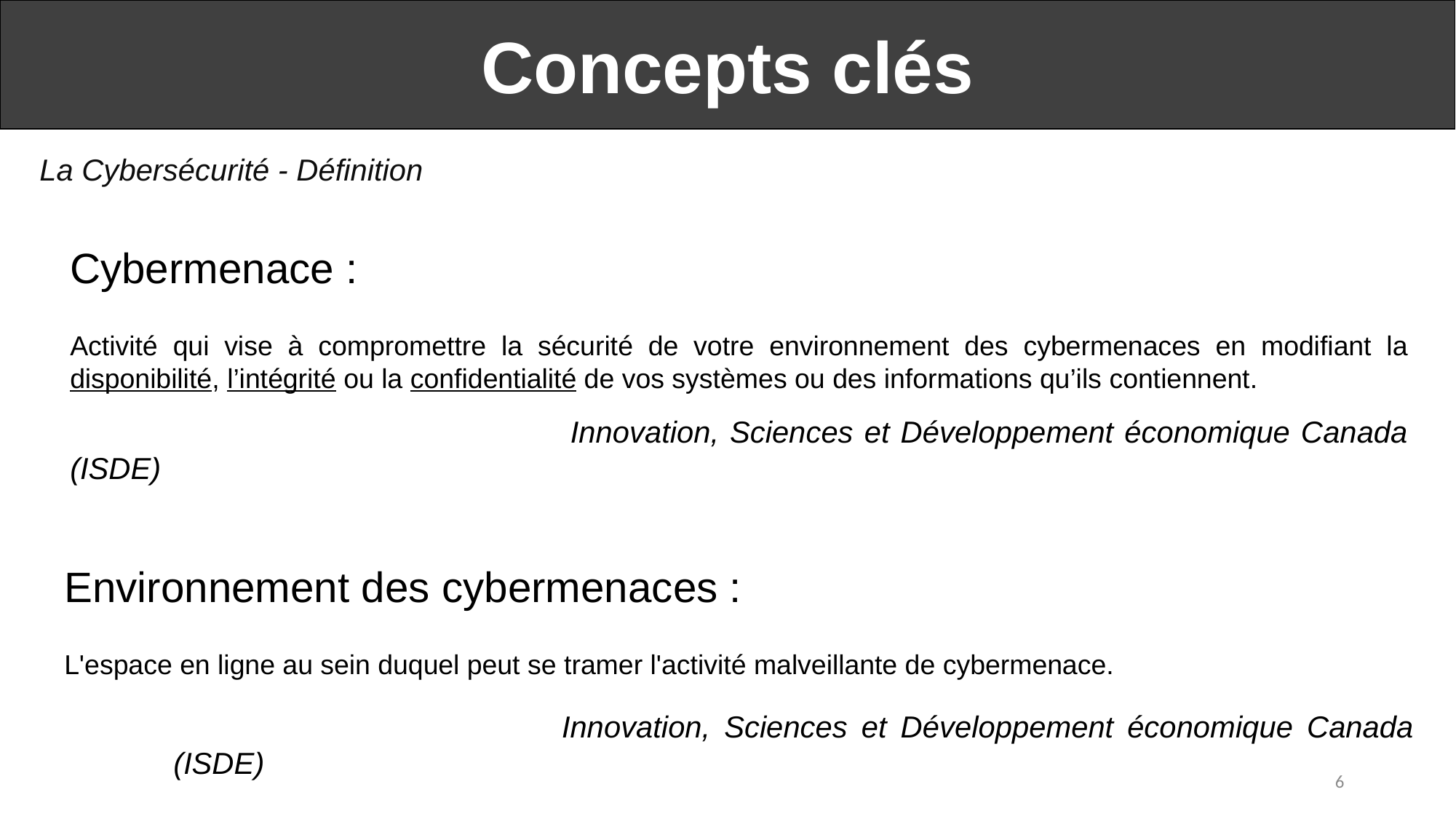

Concepts clés
La Cybersécurité - Définition
Cybermenace :
Activité qui vise à compromettre la sécurité de votre environnement des cybermenaces en modifiant la disponibilité, l’intégrité ou la confidentialité de vos systèmes ou des informations qu’ils contiennent.
	                        		Innovation, Sciences et Développement économique Canada (ISDE)

Environnement des cybermenaces :
L'espace en ligne au sein duquel peut se tramer l'activité malveillante de cybermenace.
	           		Innovation, Sciences et Développement économique Canada (ISDE)
6